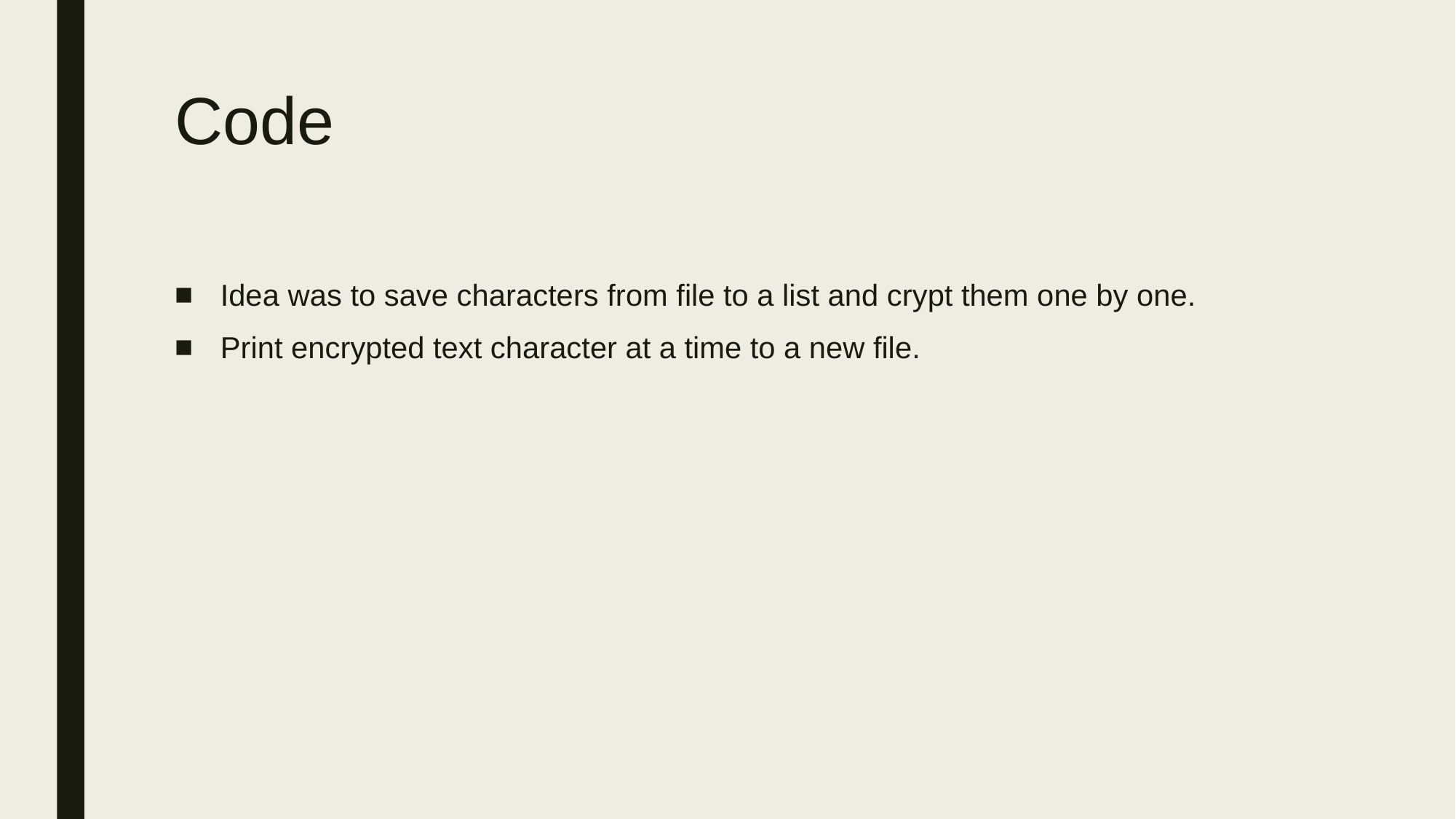

# Code
Idea was to save characters from file to a list and crypt them one by one.
Print encrypted text character at a time to a new file.